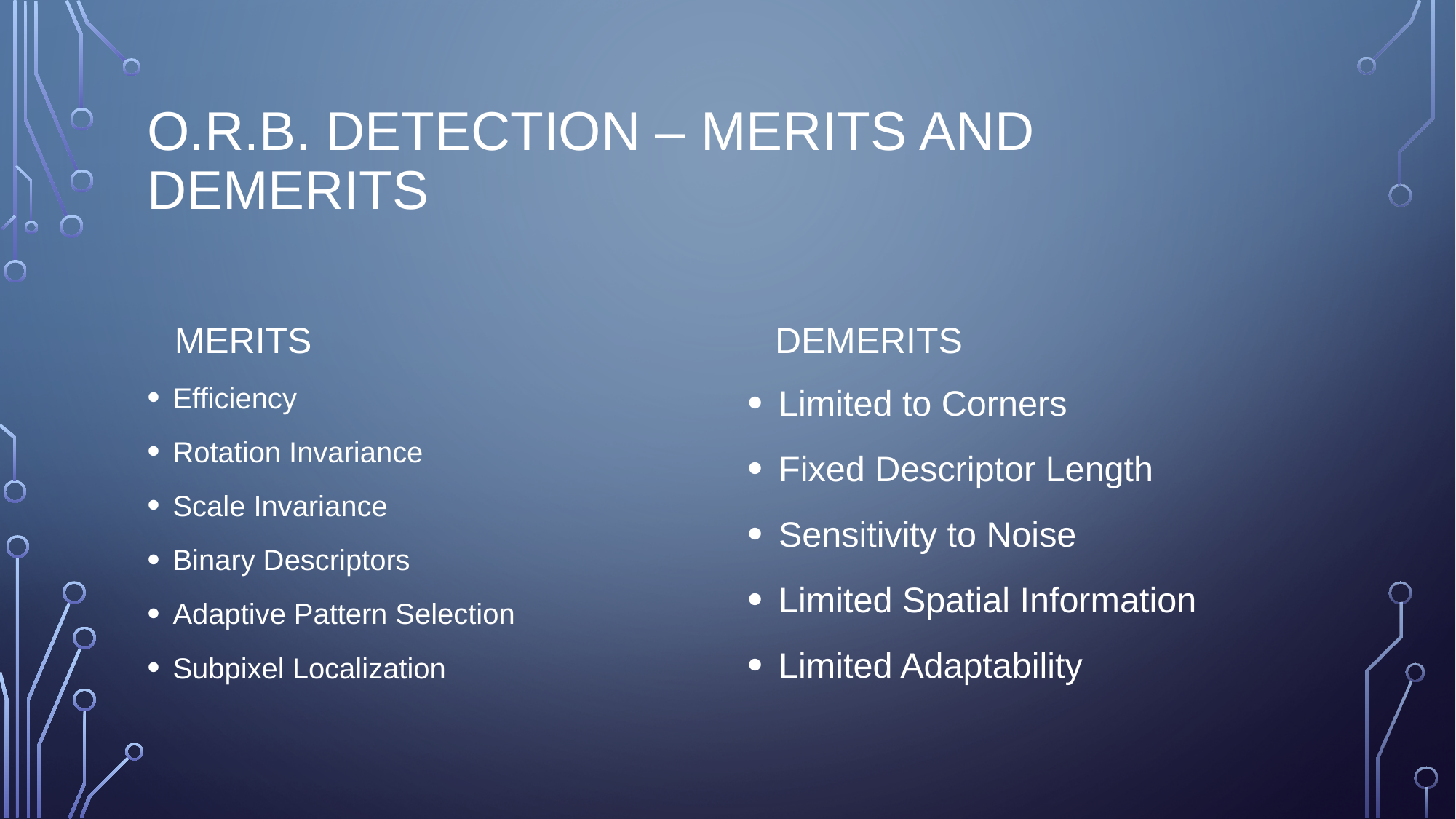

# O.R.B. Detection – Merits and Demerits
Demerits
Merits
Efficiency
Rotation Invariance
Scale Invariance
Binary Descriptors
Adaptive Pattern Selection
Subpixel Localization
Limited to Corners
Fixed Descriptor Length
Sensitivity to Noise
Limited Spatial Information
Limited Adaptability